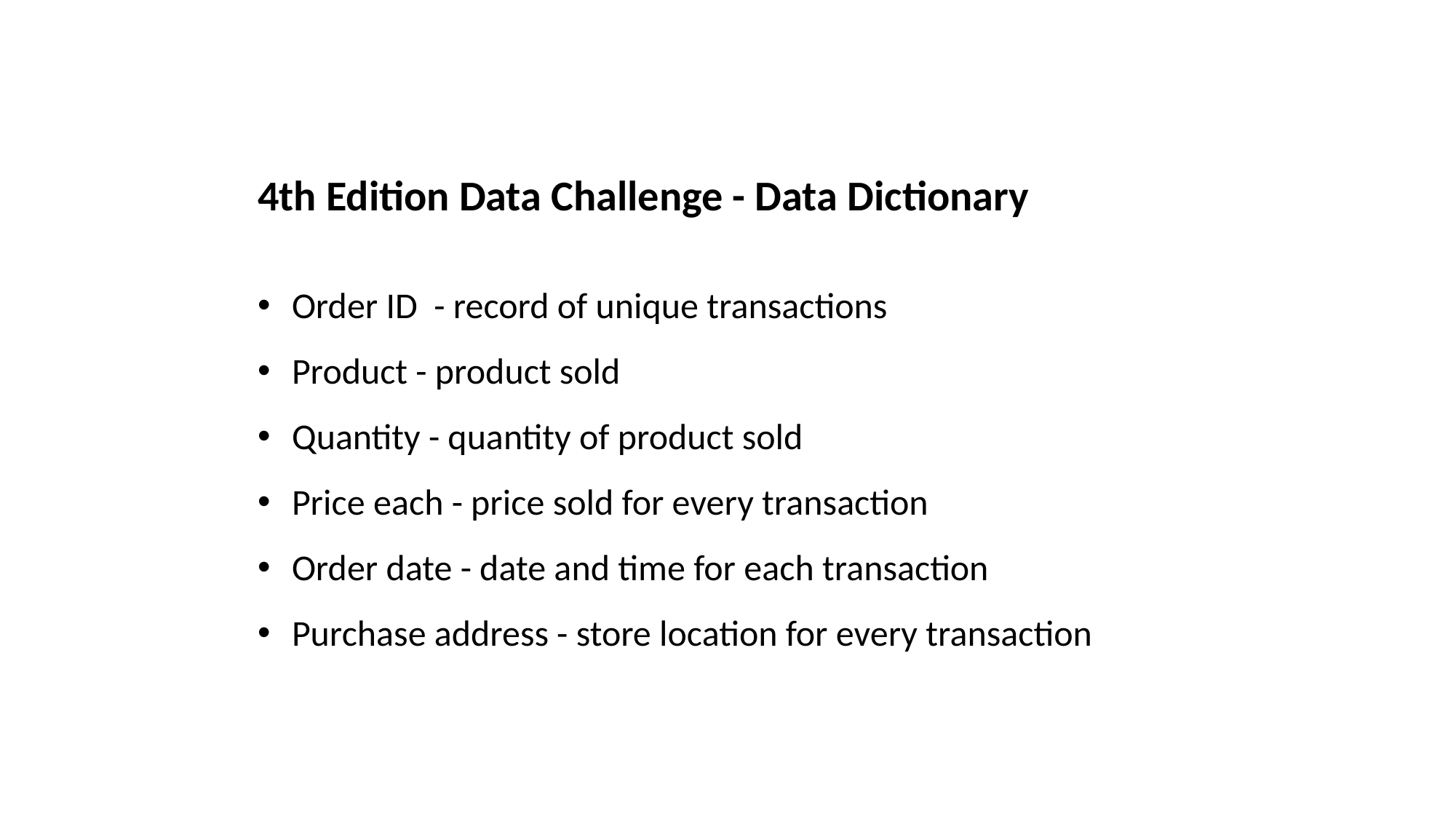

4th Edition Data Challenge - Data Dictionary
Order ID  - record of unique transactions
Product - product sold
Quantity - quantity of product sold
Price each - price sold for every transaction
Order date - date and time for each transaction
Purchase address - store location for every transaction